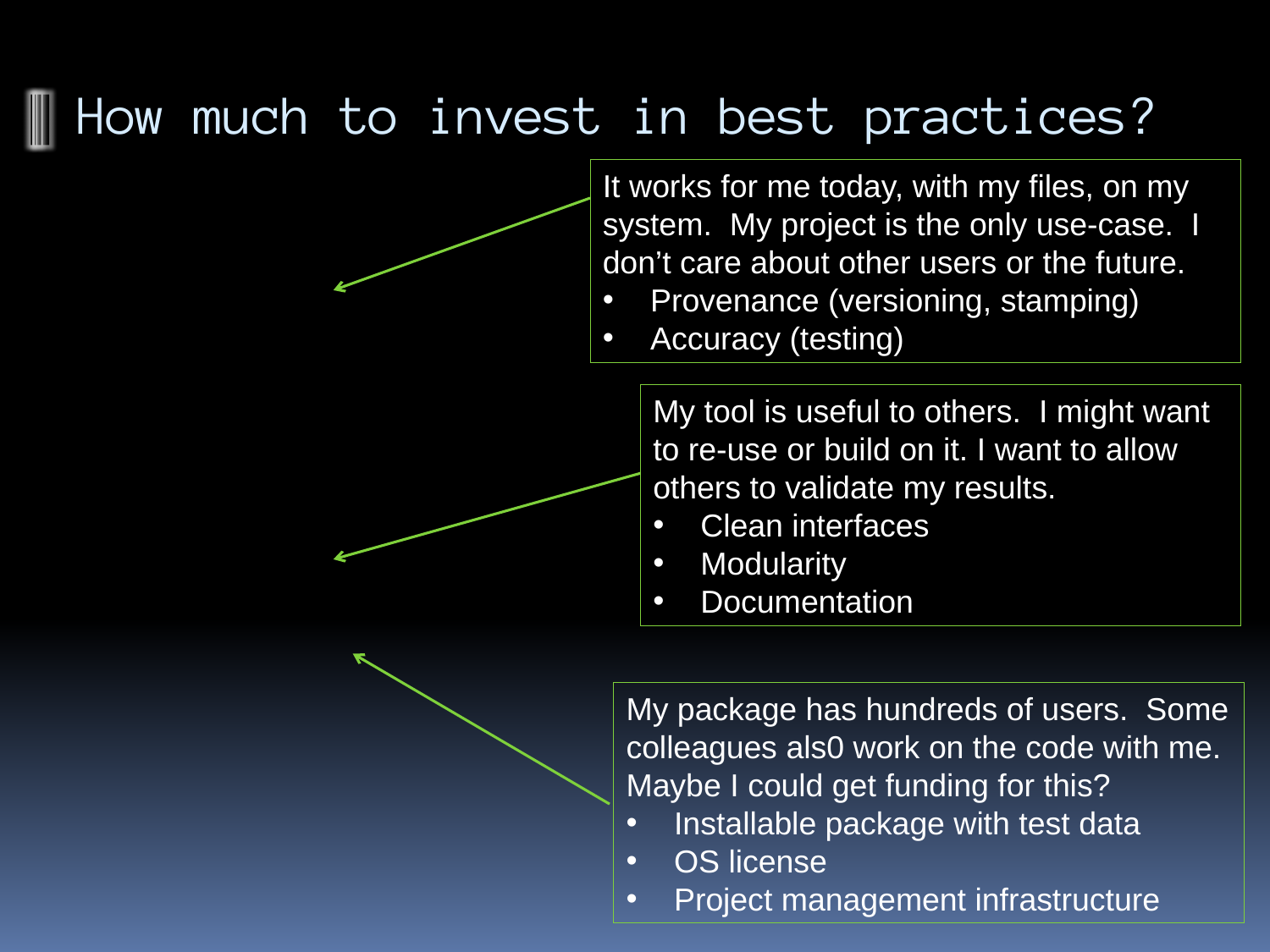

# How much to invest in best practices?
It works for me today, with my files, on my system.  My project is the only use-case.  I don’t care about other users or the future.
Provenance (versioning, stamping)
Accuracy (testing)

My tool is useful to others.  I might want to re-use or build on it. I want to allow others to validate my results.
Clean interfaces
Modularity
Documentation
My package has hundreds of users.  Some colleagues als0 work on the code with me.  Maybe I could get funding for this?
Installable package with test data
OS license
Project management infrastructure